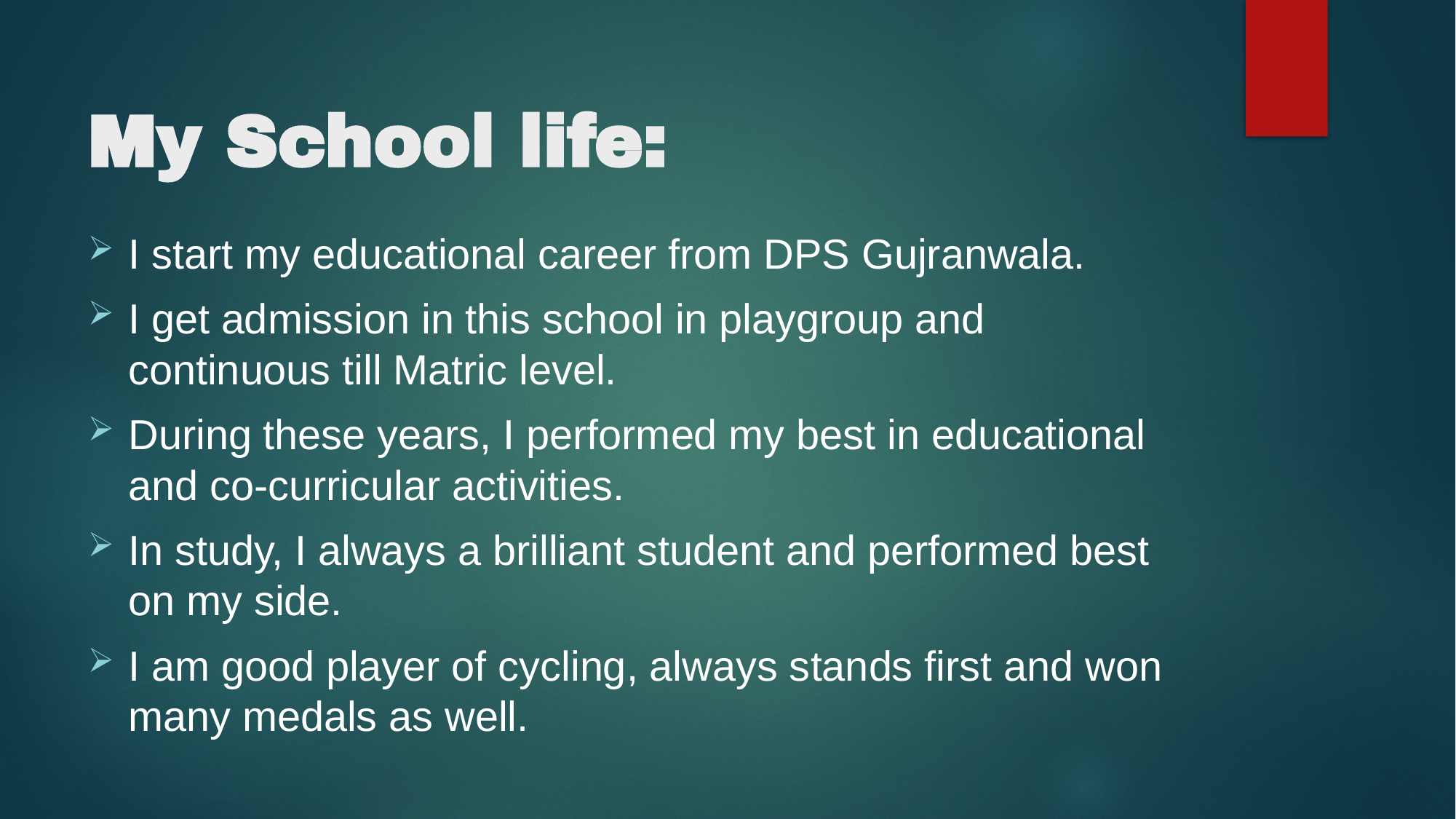

# My School life:
I start my educational career from DPS Gujranwala.
I get admission in this school in playgroup and continuous till Matric level.
During these years, I performed my best in educational and co-curricular activities.
In study, I always a brilliant student and performed best on my side.
I am good player of cycling, always stands first and won many medals as well.